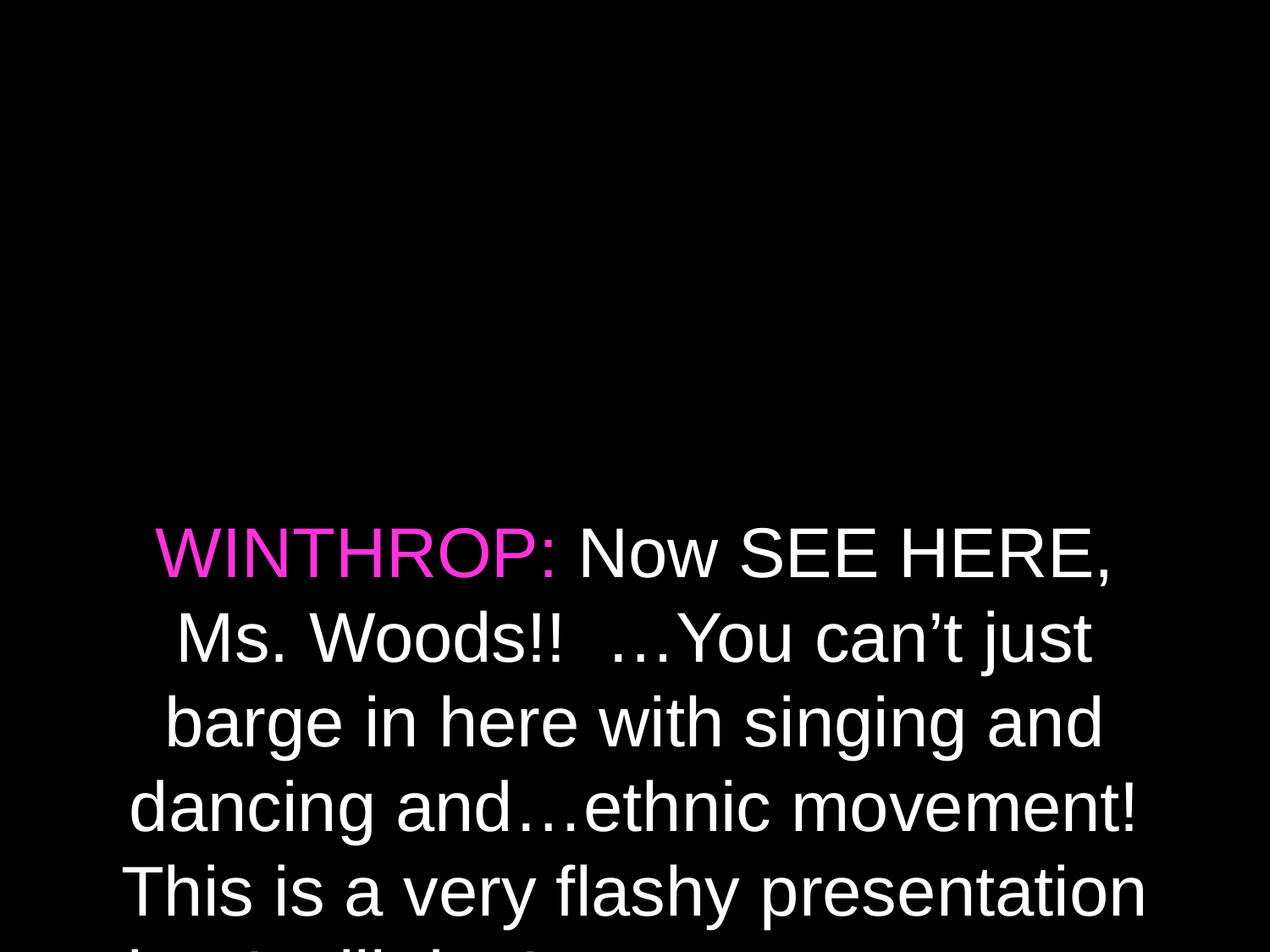

# WINTHROP: Now SEE HERE, Ms. Woods!!  …You can’t just barge in here with singing and dancing and…ethnic movement! This is a very flashy presentation but I still don’t see one reason to admit you.